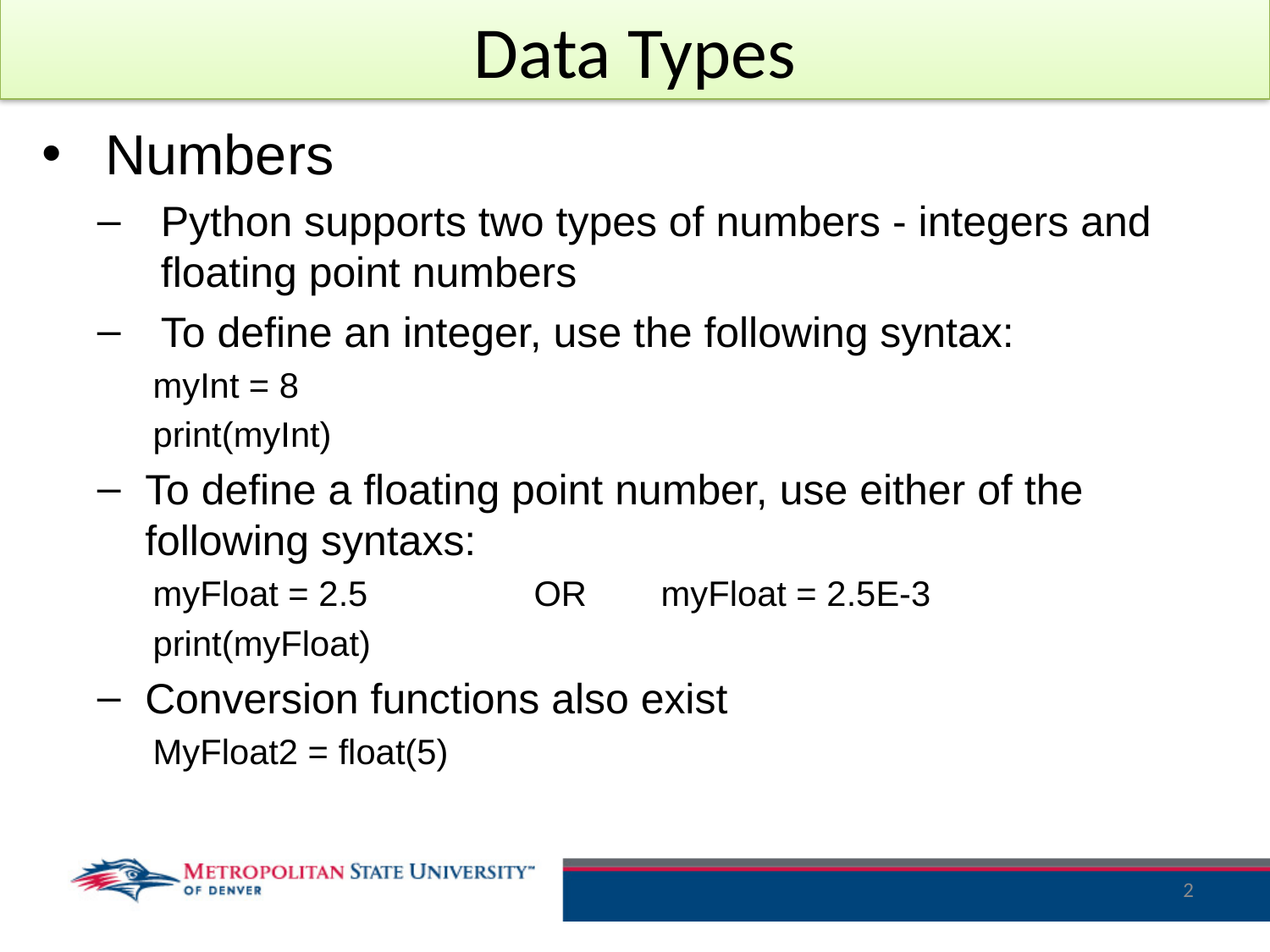

# Data Types
Numbers
Python supports two types of numbers - integers and floating point numbers
To define an integer, use the following syntax:
myInt = 8
print(myInt)
To define a floating point number, use either of the following syntaxs:
myFloat = 2.5		OR	myFloat = 2.5E-3
print(myFloat)
Conversion functions also exist
MyFloat2 = float(5)
2